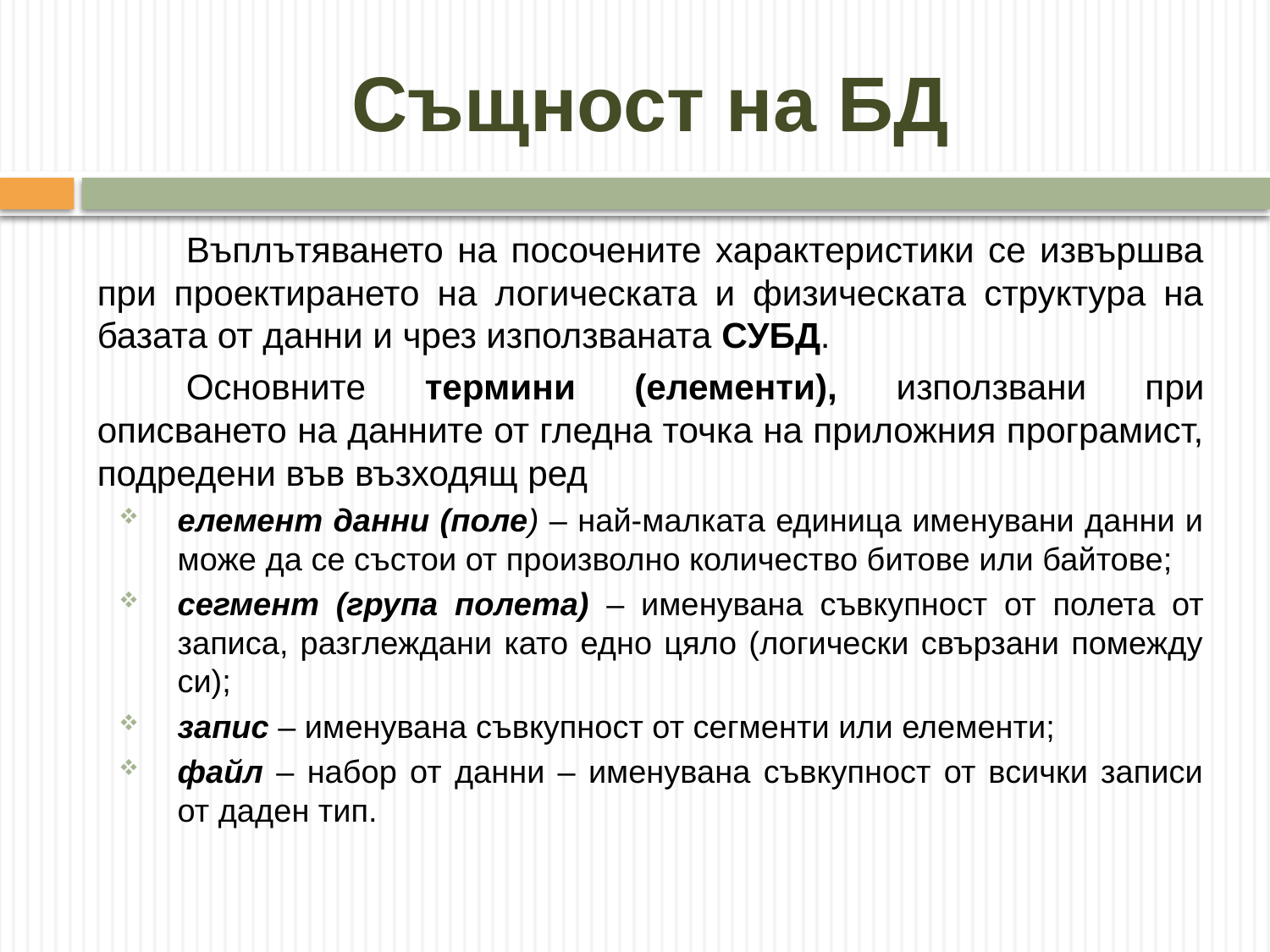

# Същност на БД
	Въплътяването на посочените характеристики се извършва при проектирането на логическата и физическата структура на базата от данни и чрез използваната СУБД.
	Основните термини (елементи), използвани при описването на данните от гледна точка на приложния програмист, подредени във възходящ ред
елемент данни (поле) – най-малката единица именувани данни и може да се състои от произволно количество битове или байтове;
сегмент (група полета) – именувана съвкупност от полета от записа, разглеждани като едно цяло (логически свързани помежду си);
запис – именувана съвкупност от сегменти или елементи;
файл – набор от данни – именувана съвкупност от всички записи от даден тип.